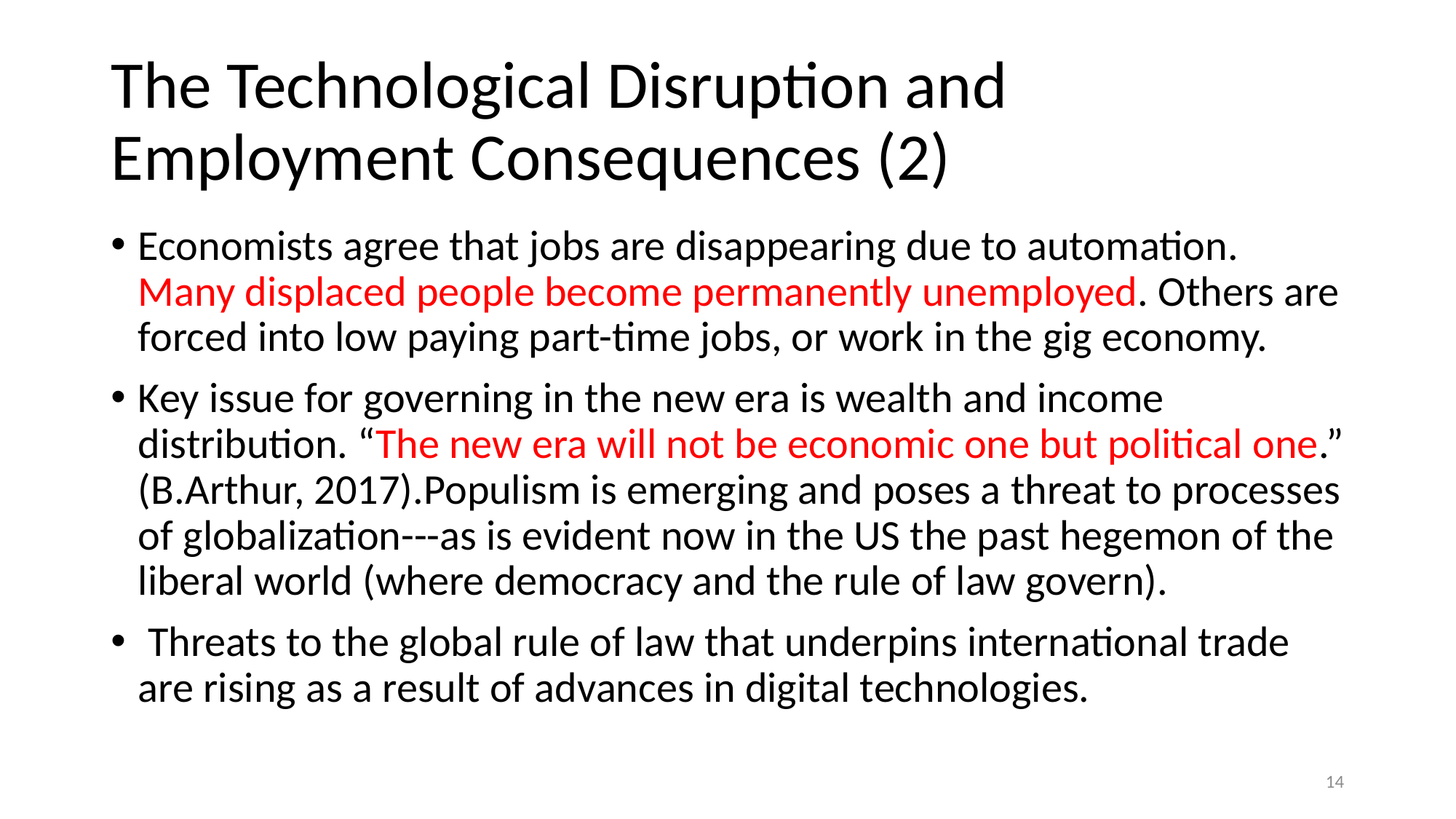

# The Technological Disruption and Employment Consequences (2)
Economists agree that jobs are disappearing due to automation. Many displaced people become permanently unemployed. Others are forced into low paying part-time jobs, or work in the gig economy.
Key issue for governing in the new era is wealth and income distribution. “The new era will not be economic one but political one.” (B.Arthur, 2017).Populism is emerging and poses a threat to processes of globalization---as is evident now in the US the past hegemon of the liberal world (where democracy and the rule of law govern).
 Threats to the global rule of law that underpins international trade are rising as a result of advances in digital technologies.

14